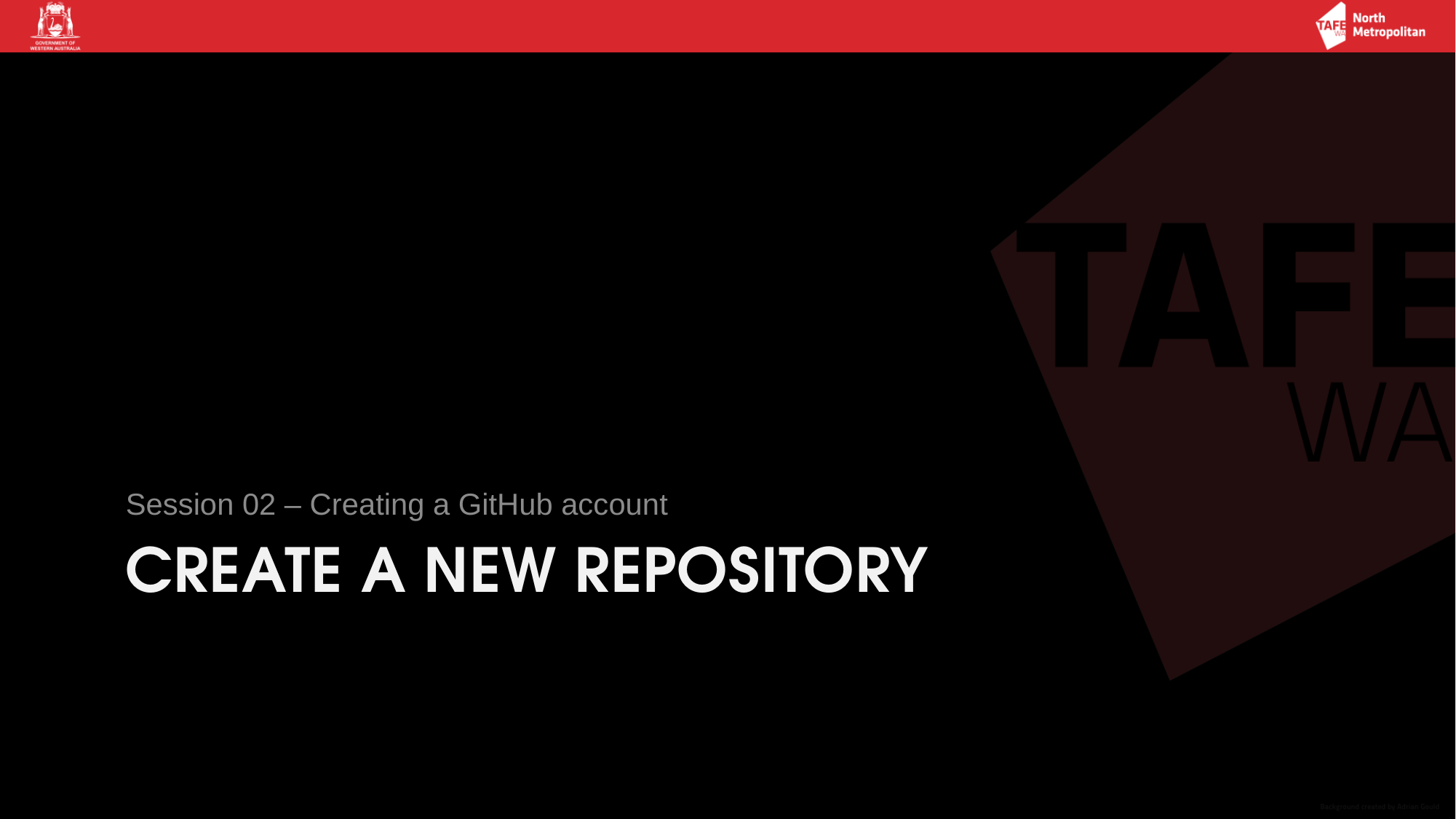

Session 02 – Creating a GitHub account
# Create a new repository